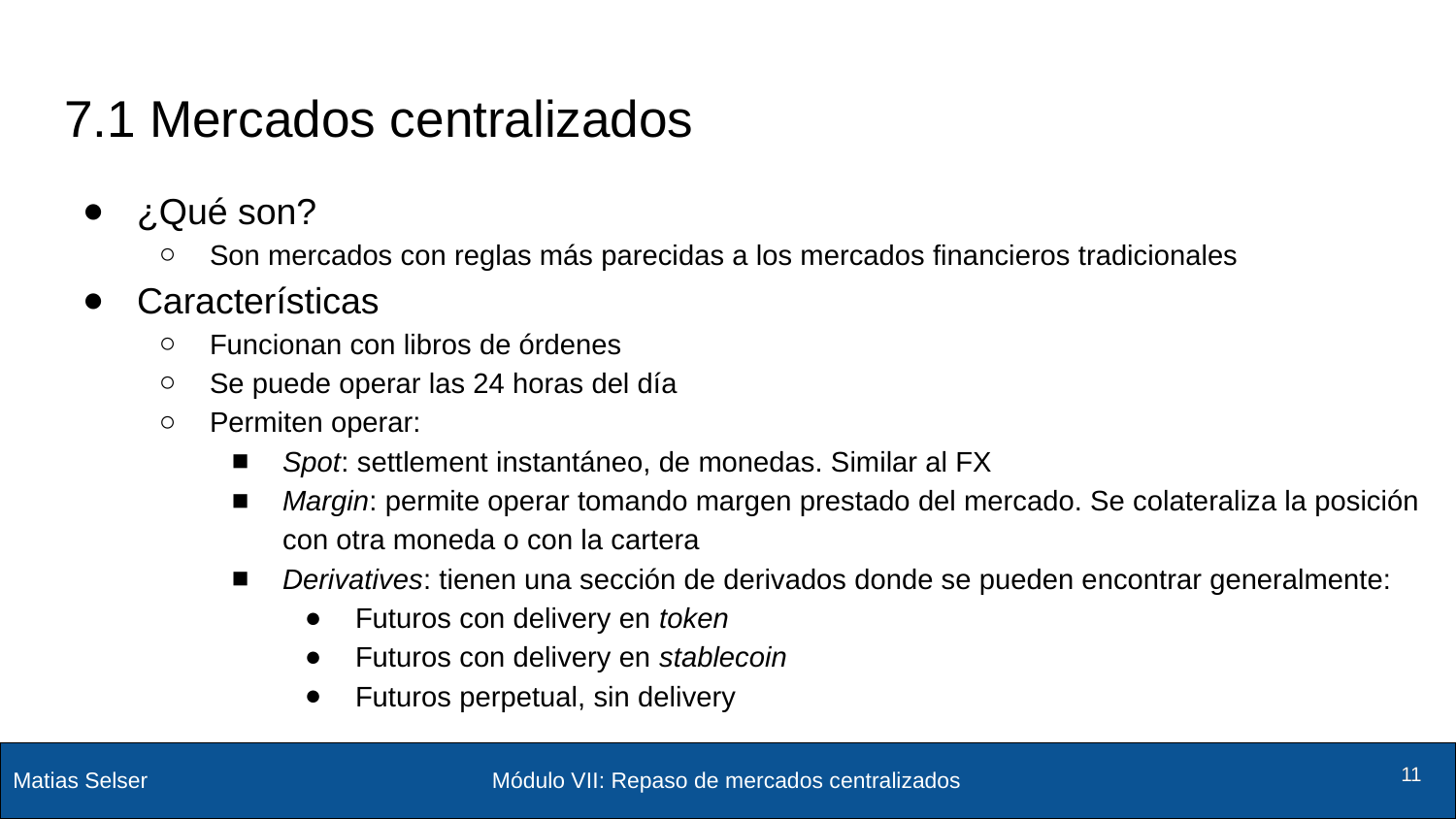

# 7.1 Mercados centralizados
¿Qué son?
Son mercados con reglas más parecidas a los mercados financieros tradicionales
Características
Funcionan con libros de órdenes
Se puede operar las 24 horas del día
Permiten operar:
Spot: settlement instantáneo, de monedas. Similar al FX
Margin: permite operar tomando margen prestado del mercado. Se colateraliza la posición con otra moneda o con la cartera
Derivatives: tienen una sección de derivados donde se pueden encontrar generalmente:
Futuros con delivery en token
Futuros con delivery en stablecoin
Futuros perpetual, sin delivery
Módulo VII: Repaso de mercados centralizados
11
11